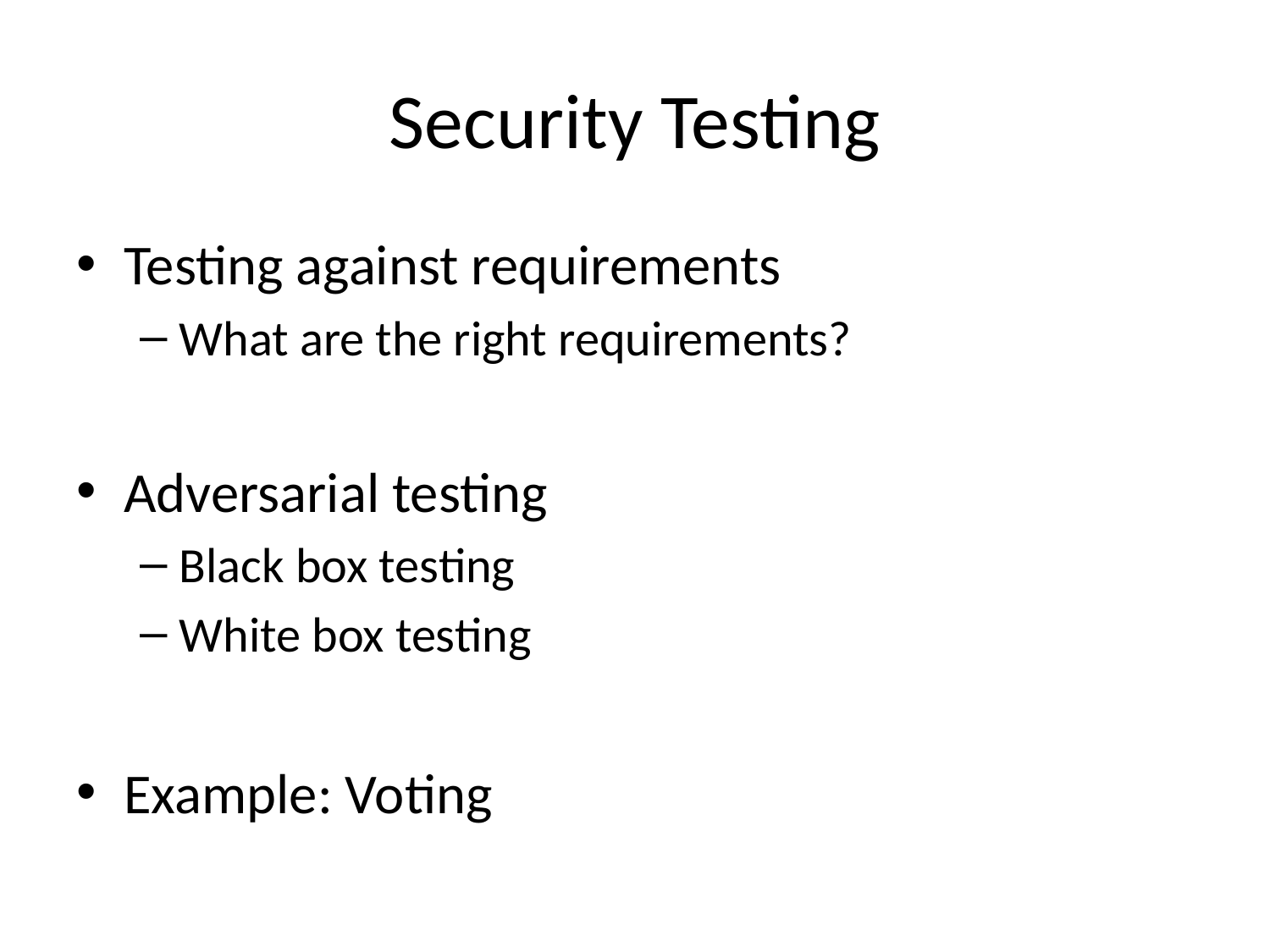

# Security Testing
Testing against requirements
What are the right requirements?

Adversarial testing
Black box testing
White box testing

Example: Voting